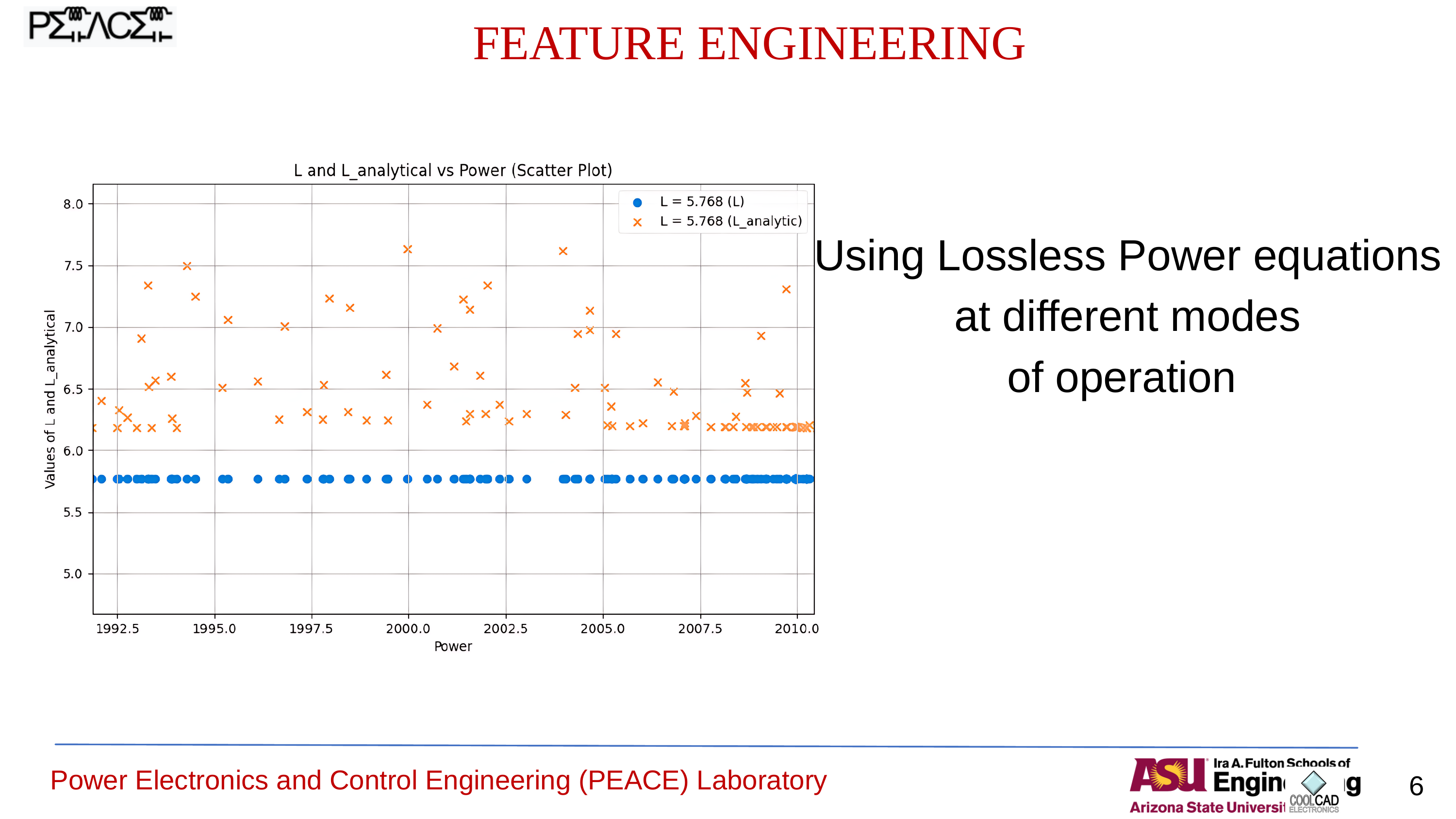

FEATURE ENGINEERING

Using Lossless Power equations
 at different modes
of operation

Power Electronics and Control Engineering (PEACE) Laboratory

6